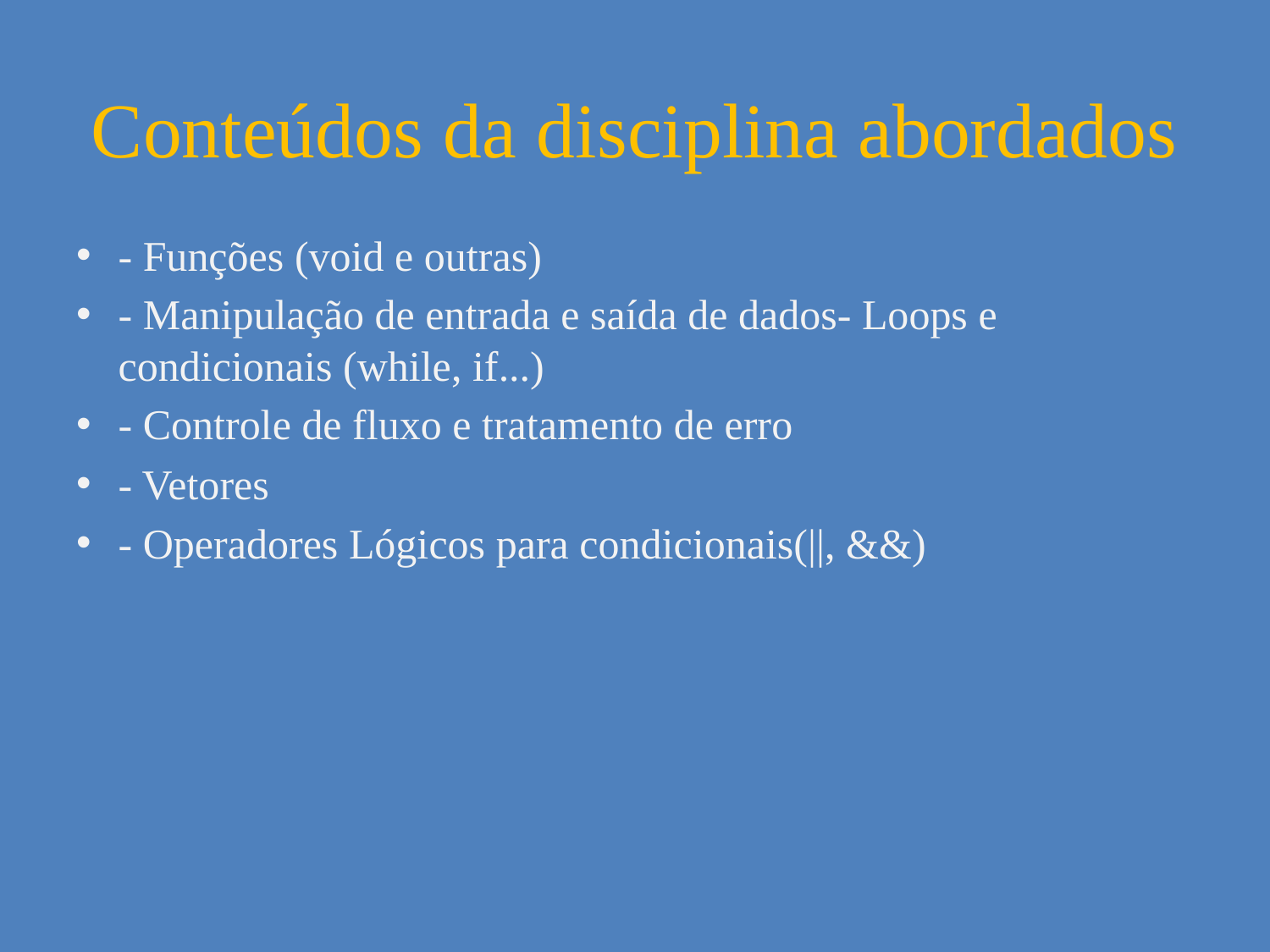

# Conteúdos da disciplina abordados
- Funções (void e outras)
- Manipulação de entrada e saída de dados- Loops e condicionais (while, if...)
- Controle de fluxo e tratamento de erro
- Vetores
- Operadores Lógicos para condicionais(||, &&)